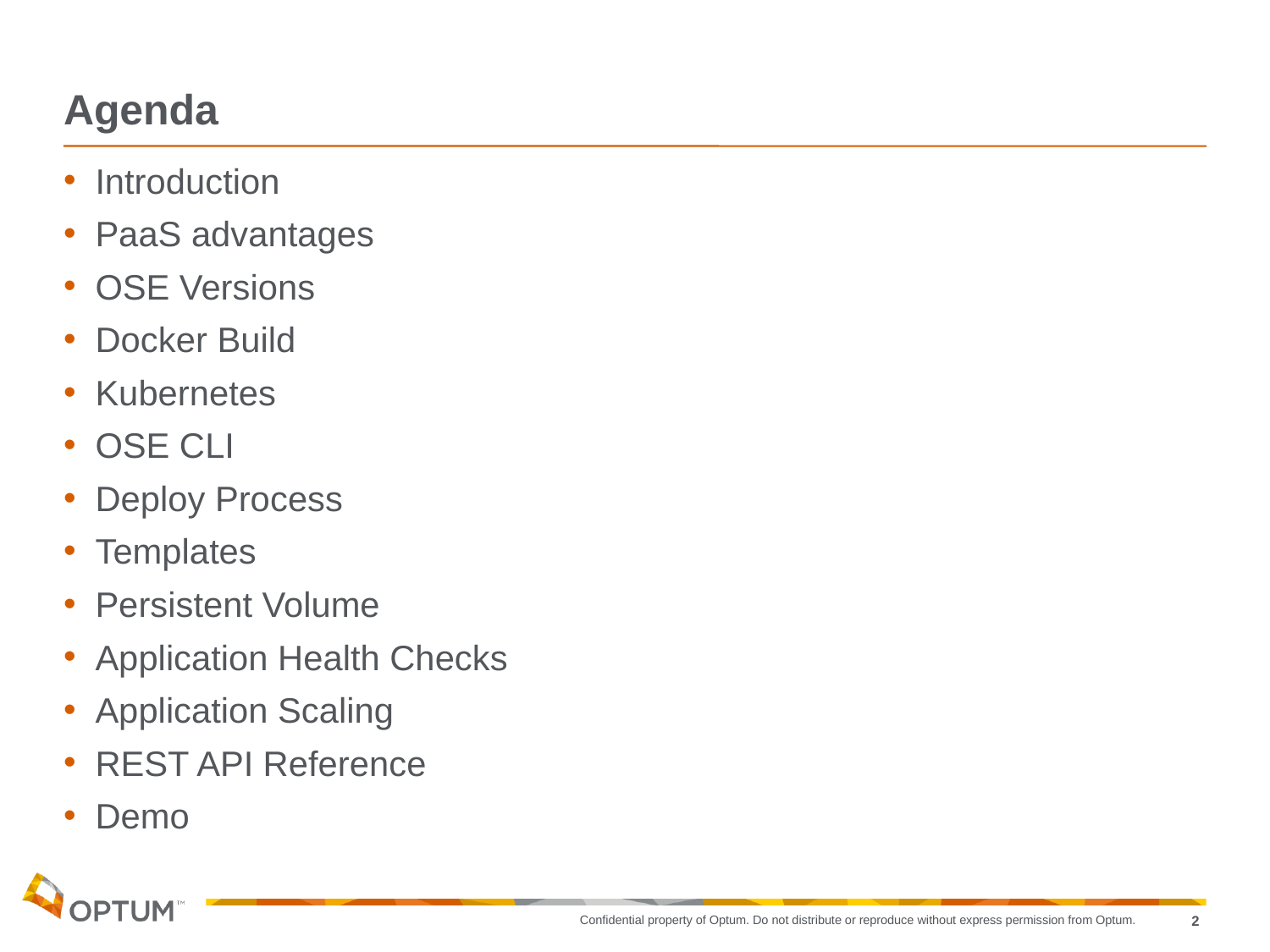

# Agenda
Introduction
PaaS advantages
OSE Versions
Docker Build
Kubernetes
OSE CLI
Deploy Process
Templates
Persistent Volume
Application Health Checks
Application Scaling
REST API Reference
Demo